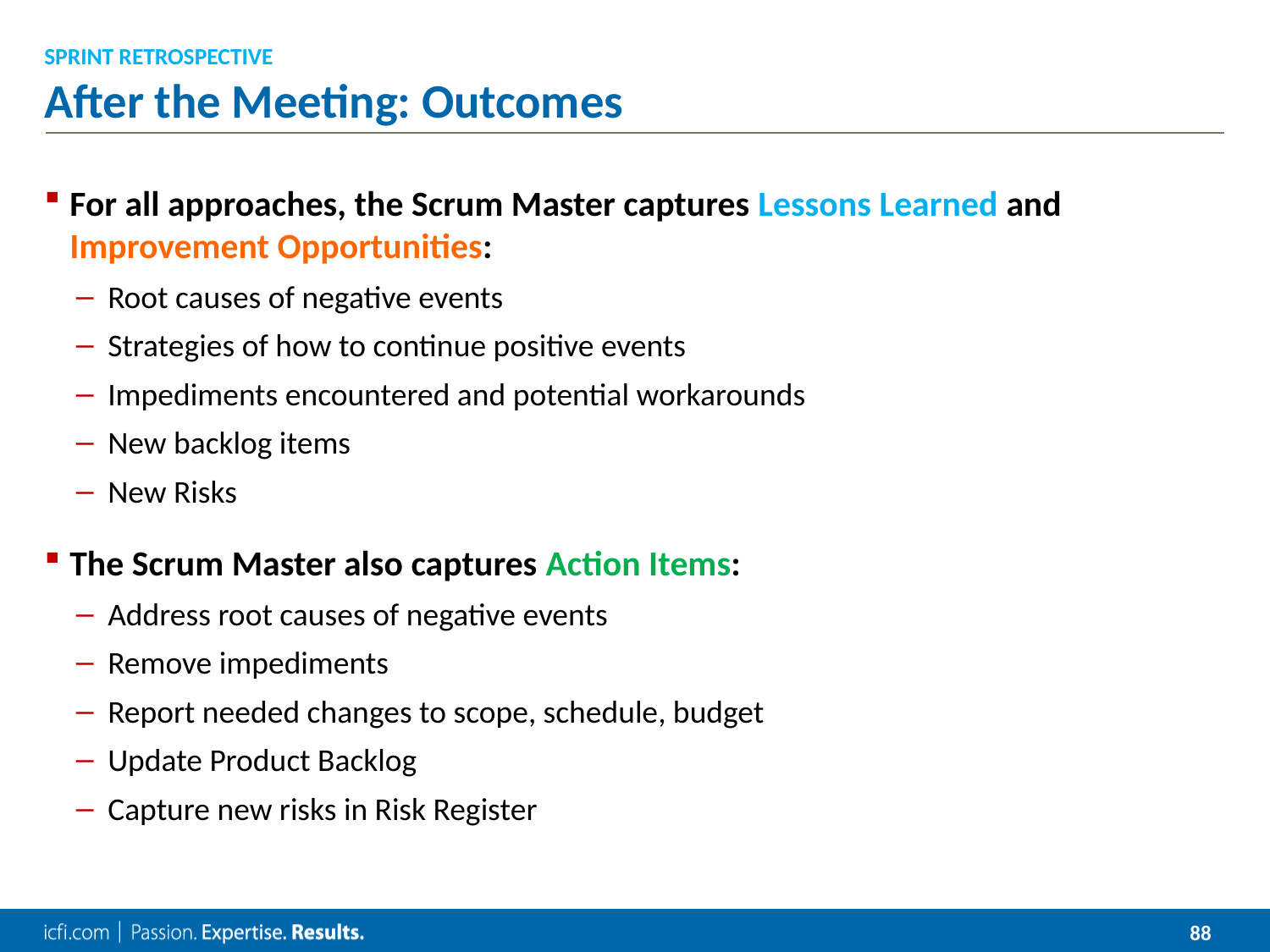

Sprint Retrospective
# After the Meeting: Outcomes
For all approaches, the Scrum Master captures Lessons Learned and Improvement Opportunities:
Root causes of negative events
Strategies of how to continue positive events
Impediments encountered and potential workarounds
New backlog items
New Risks
The Scrum Master also captures Action Items:
Address root causes of negative events
Remove impediments
Report needed changes to scope, schedule, budget
Update Product Backlog
Capture new risks in Risk Register